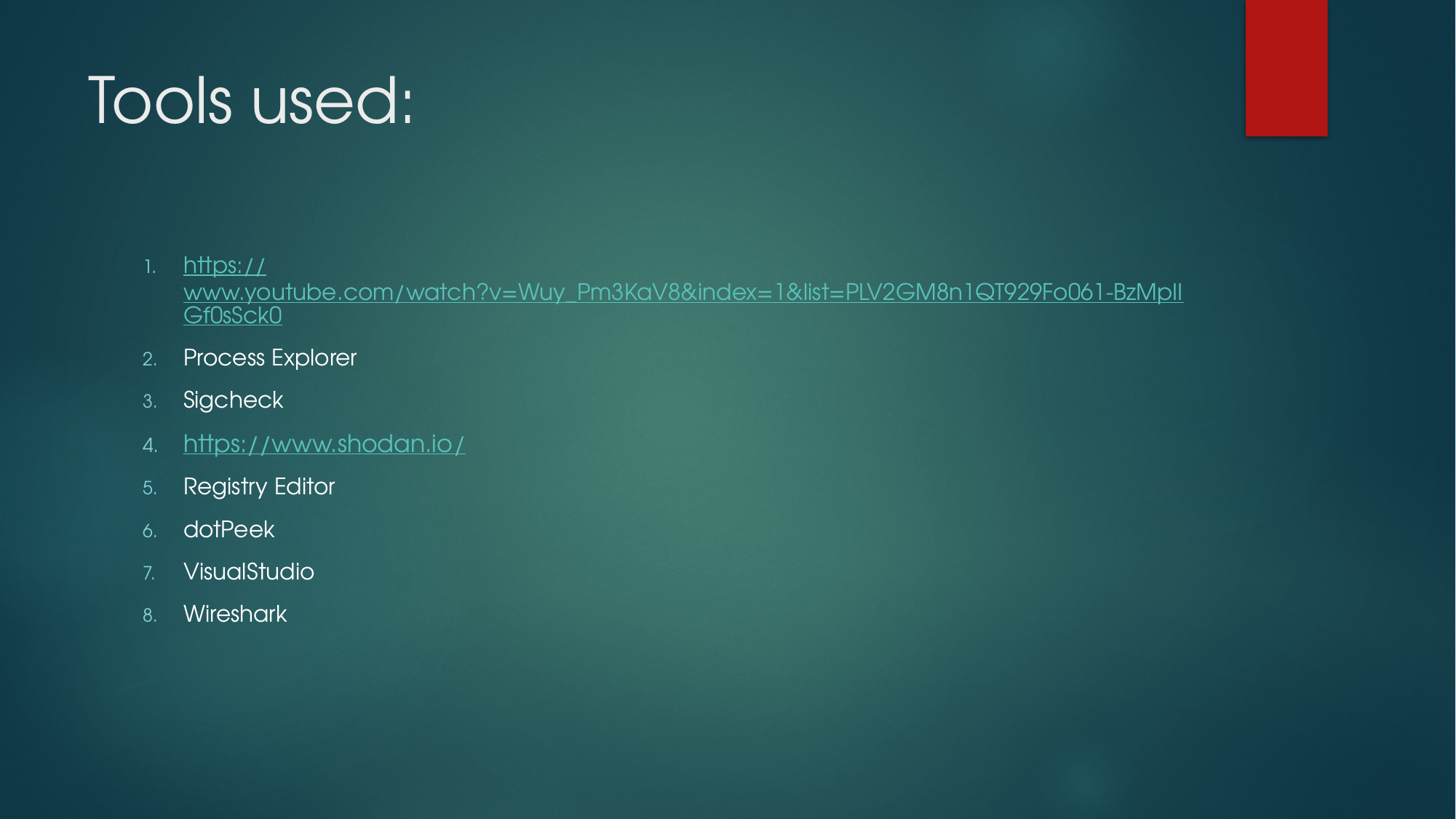

# Tools used:
https://www.youtube.com/watch?v=Wuy_Pm3KaV8&index=1&list=PLV2GM8n1QT929Fo061-BzMpIIGf0sSck0
Process Explorer
Sigcheck
https://www.shodan.io/
Registry Editor
dotPeek
VisualStudio
Wireshark